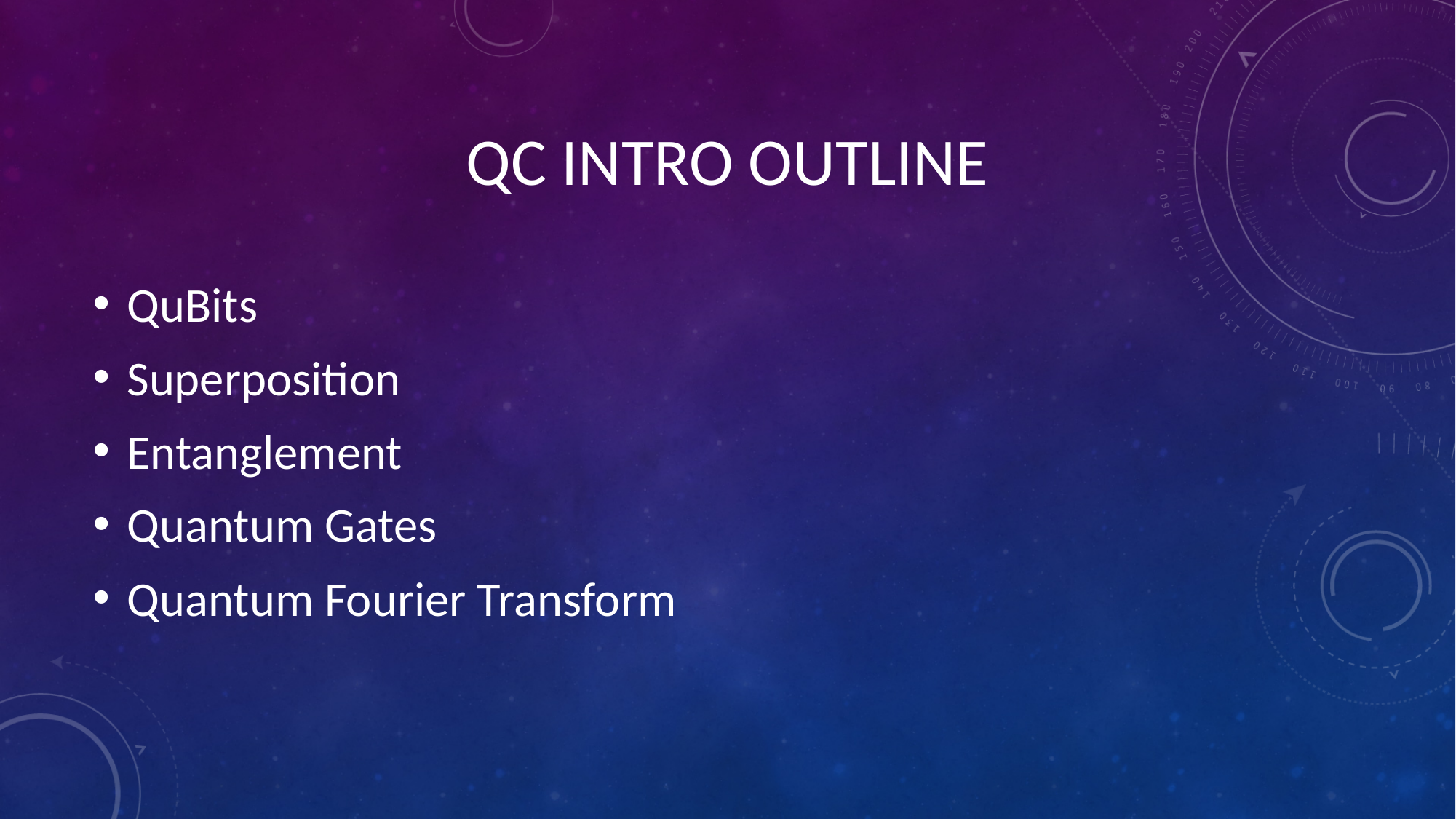

# QC Intro Outline
QuBits
Superposition
Entanglement
Quantum Gates
Quantum Fourier Transform